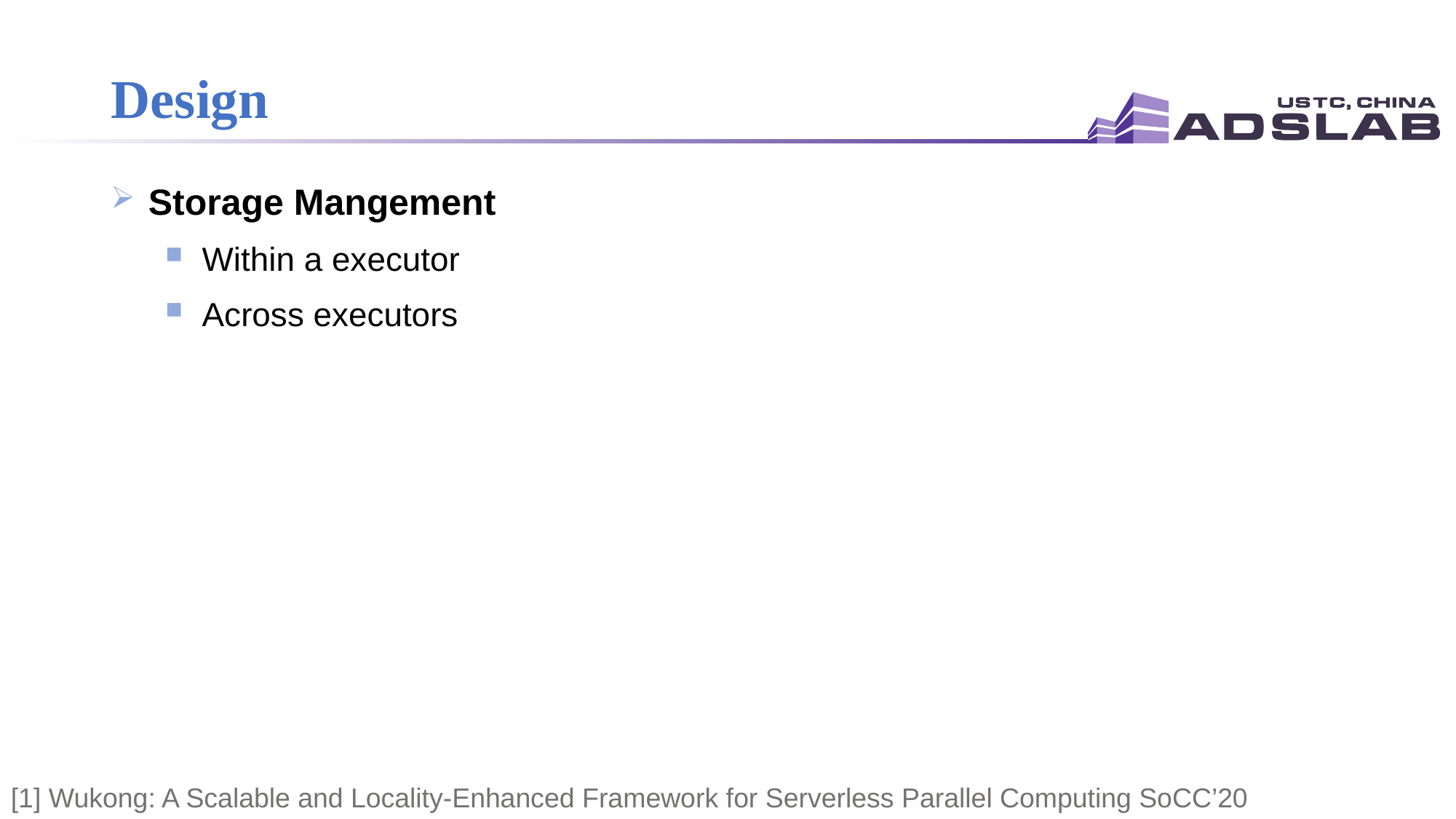

# Design
 Storage Mangement
 Within a executor
 Across executors
[1] Wukong: A Scalable and Locality-Enhanced Framework for Serverless Parallel Computing SoCC’20